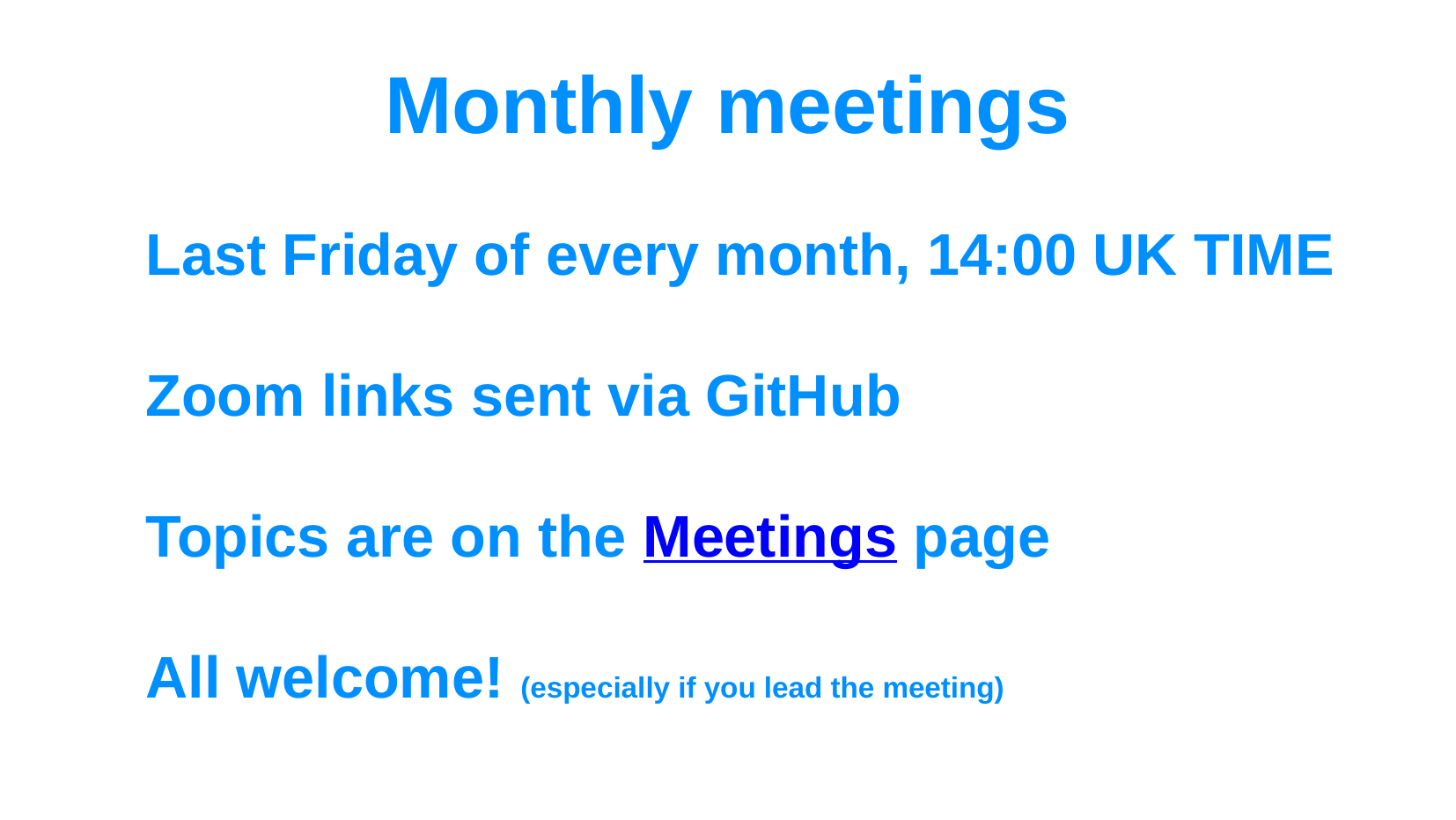

Monthly meetings
Last Friday of every month, 14:00 UK TIME

Zoom links sent via GitHub

Topics are on the Meetings page

All welcome! (especially if you lead the meeting)